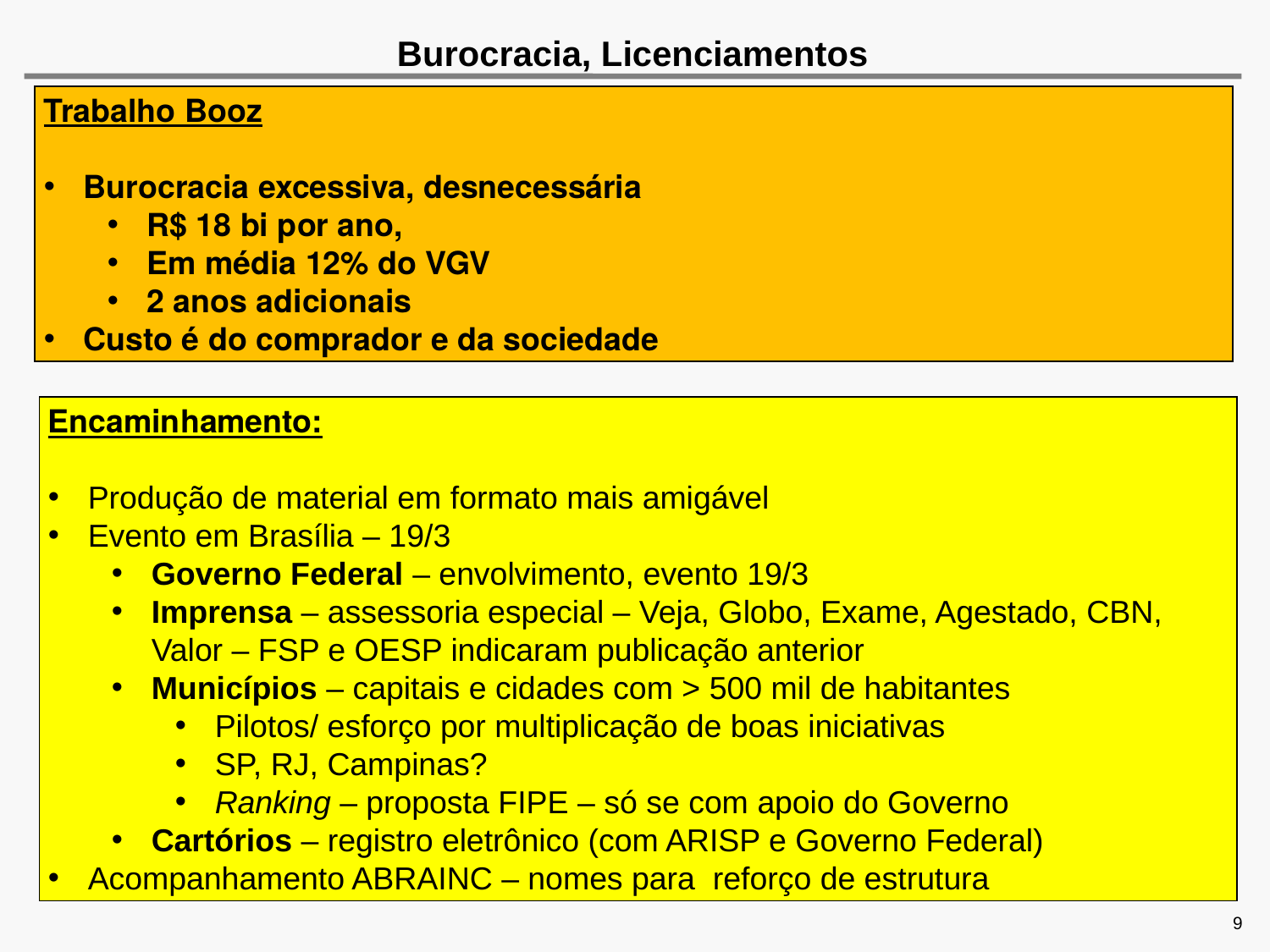

# Burocracia, Licenciamentos

Trabalho Booz

Burocracia excessiva, desnecessária
R$ 18 bi por ano,
Em média 12% do VGV
2 anos adicionais
Custo é do comprador e da sociedade

Encaminhamento:

Produção de material em formato mais amigável
Evento em Brasília – 19/3
Governo Federal – envolvimento, evento 19/3
Imprensa – assessoria especial – Veja, Globo, Exame, Agestado, CBN, Valor – FSP e OESP indicaram publicação anterior
Municípios – capitais e cidades com > 500 mil de habitantes
Pilotos/ esforço por multiplicação de boas iniciativas
SP, RJ, Campinas?
Ranking – proposta FIPE – só se com apoio do Governo
Cartórios – registro eletrônico (com ARISP e Governo Federal)
Acompanhamento ABRAINC – nomes para  reforço de estrutura
9